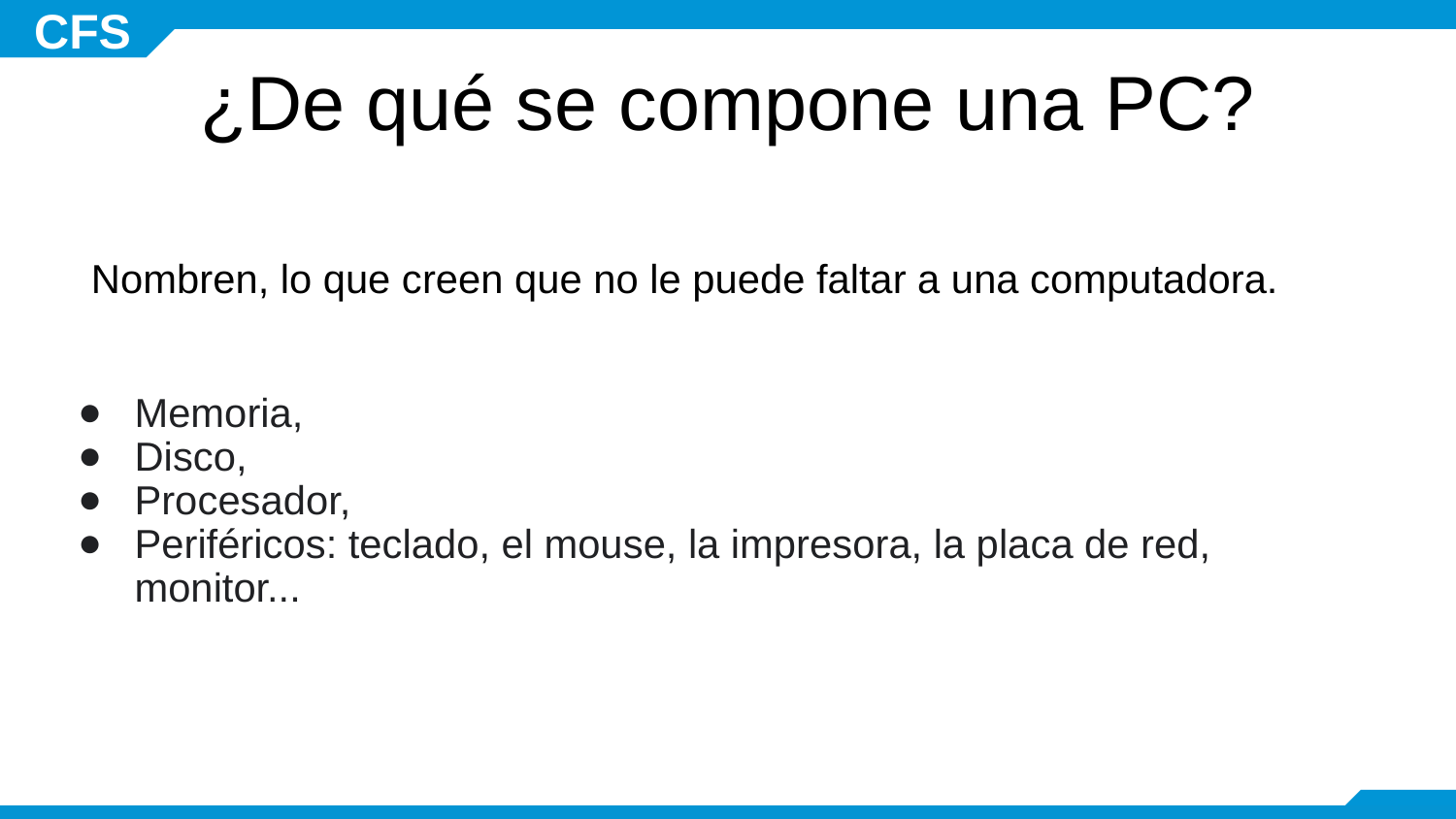

# ¿De qué se compone una PC?
Nombren, lo que creen que no le puede faltar a una computadora.
Memoria,
Disco,
Procesador,
Periféricos: teclado, el mouse, la impresora, la placa de red, monitor...